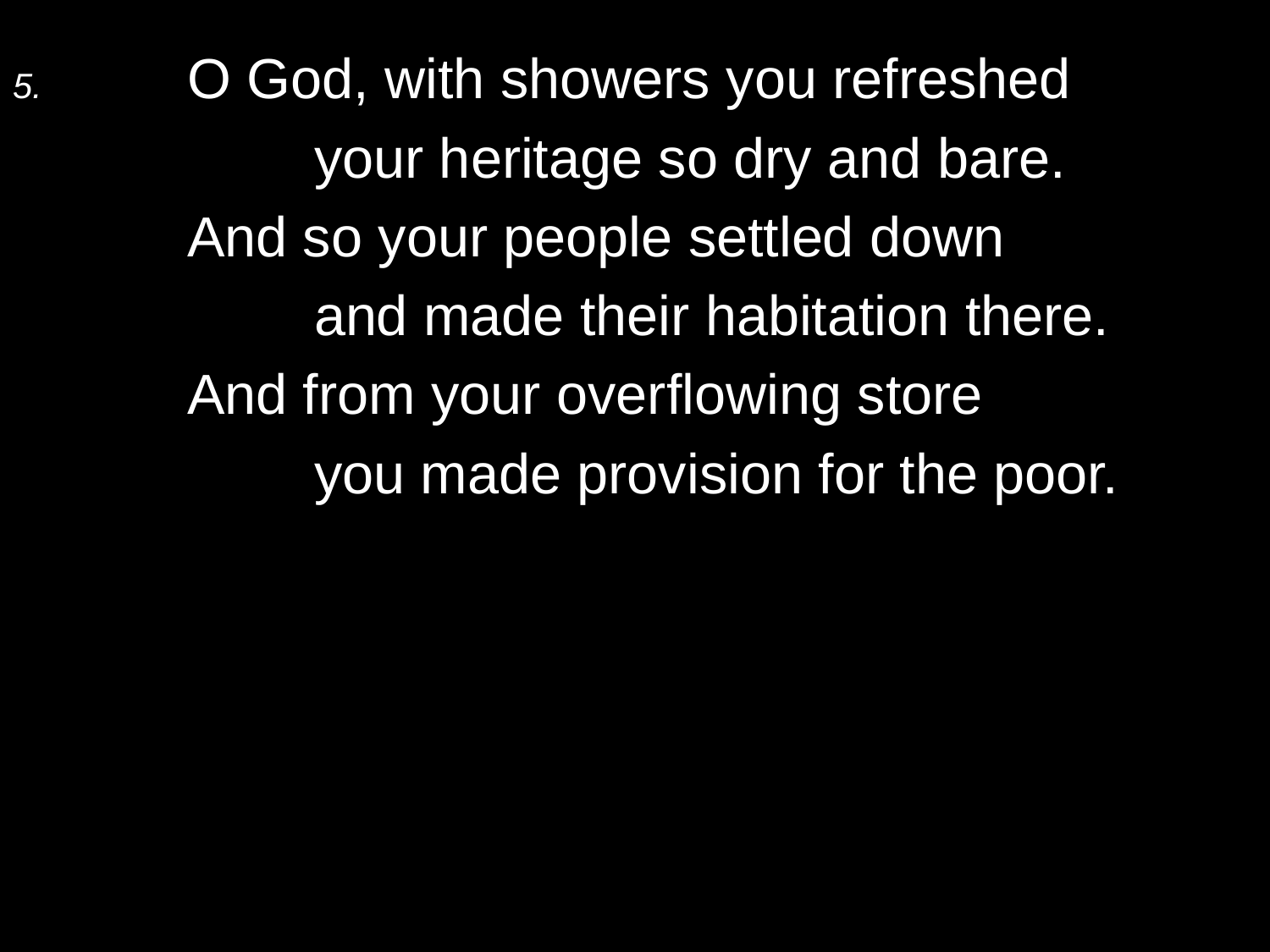

5.	O God, with showers you refreshed
		your heritage so dry and bare.
	And so your people settled down
		and made their habitation there.
	And from your overflowing store
		you made provision for the poor.